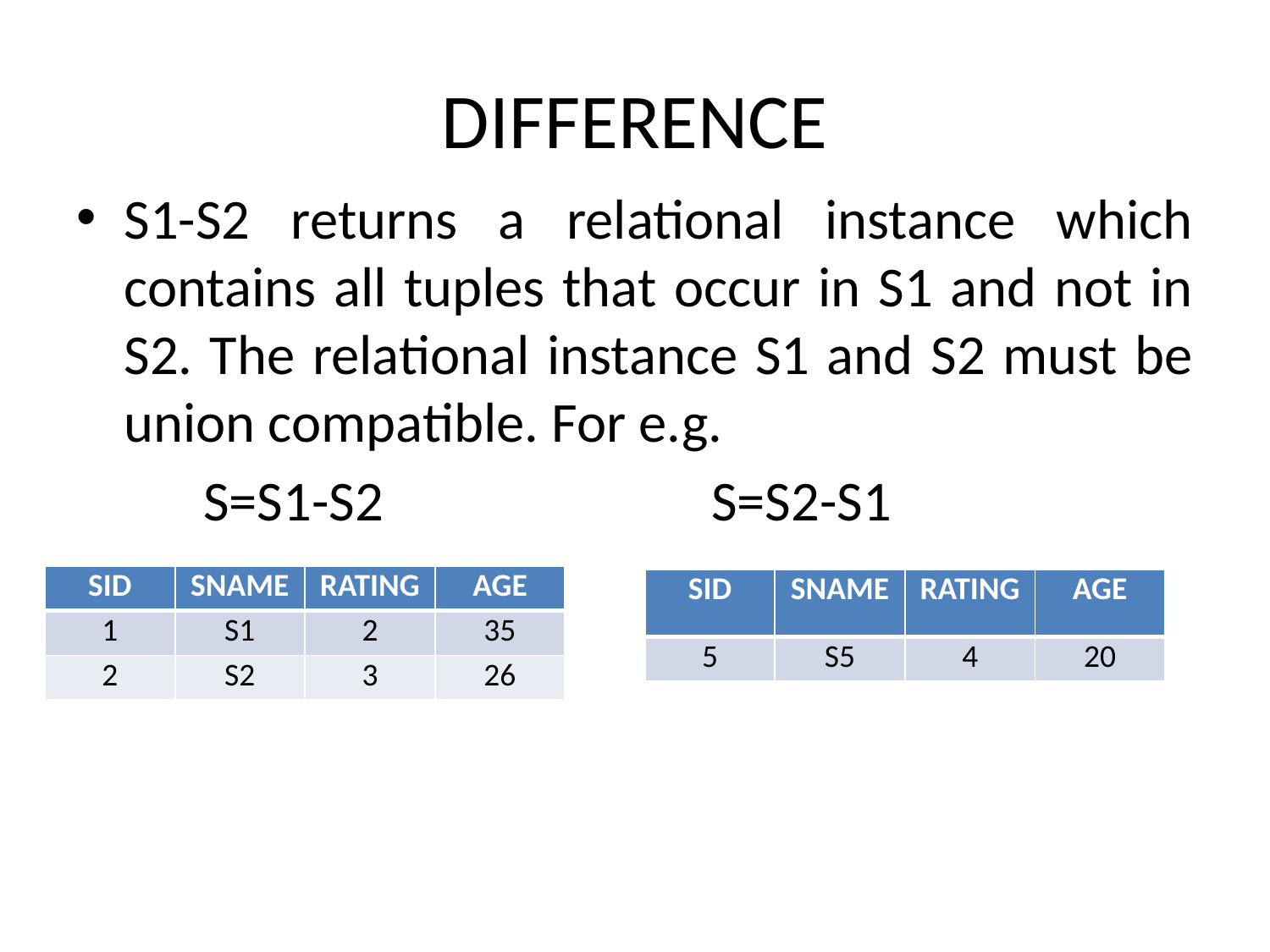

# DIFFERENCE
S1-S2 returns a relational instance which contains all tuples that occur in S1 and not in S2. The relational instance S1 and S2 must be union compatible. For e.g.
	S=S1-S2			S=S2-S1
| SID | SNAME | RATING | AGE |
| --- | --- | --- | --- |
| 1 | S1 | 2 | 35 |
| 2 | S2 | 3 | 26 |
| SID | SNAME | RATING | AGE |
| --- | --- | --- | --- |
| 5 | S5 | 4 | 20 |